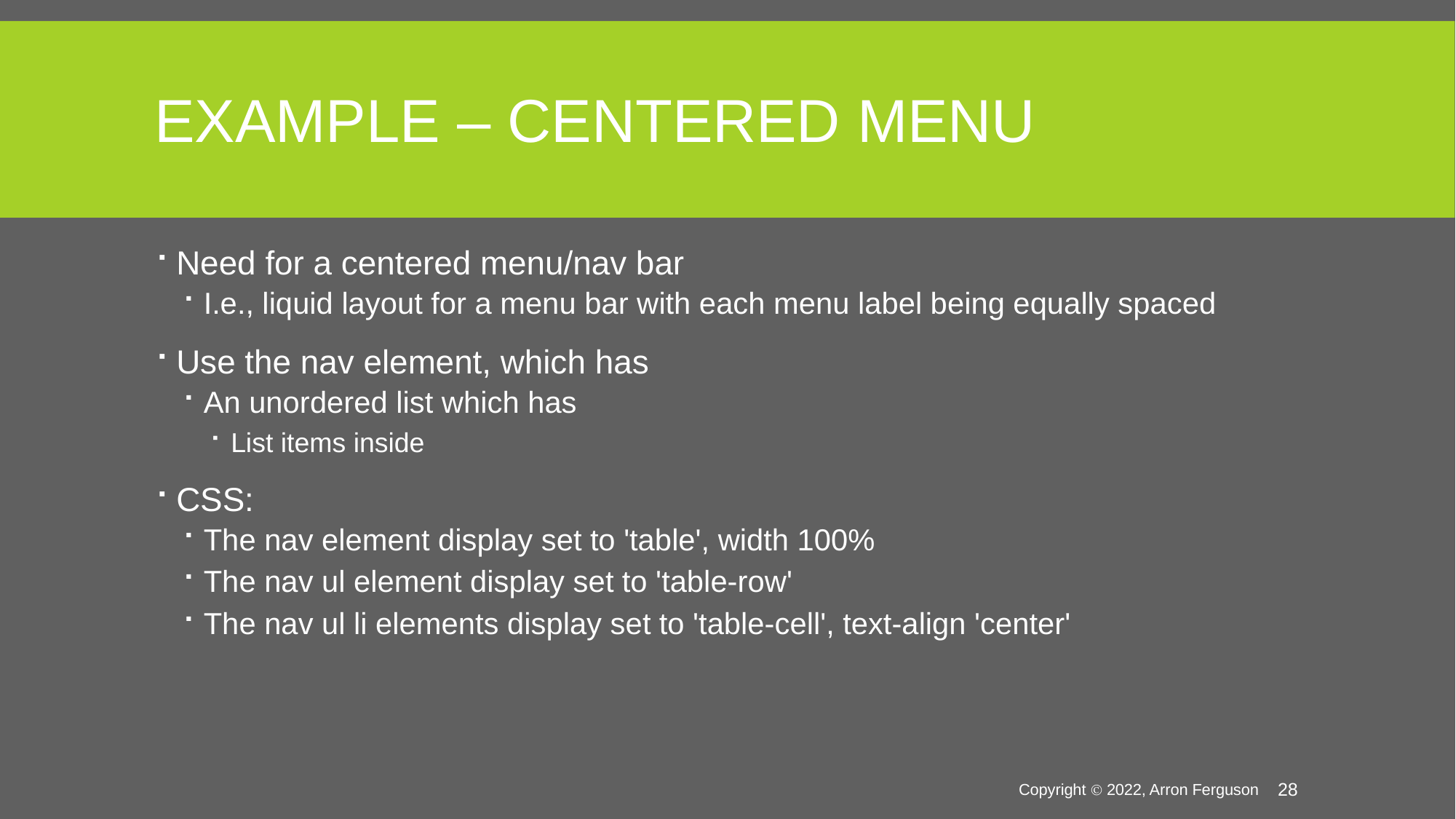

# Example – Centered Menu
Need for a centered menu/nav bar
I.e., liquid layout for a menu bar with each menu label being equally spaced
Use the nav element, which has
An unordered list which has
List items inside
CSS:
The nav element display set to 'table', width 100%
The nav ul element display set to 'table-row'
The nav ul li elements display set to 'table-cell', text-align 'center'
Copyright Ⓒ 2022, Arron Ferguson
28